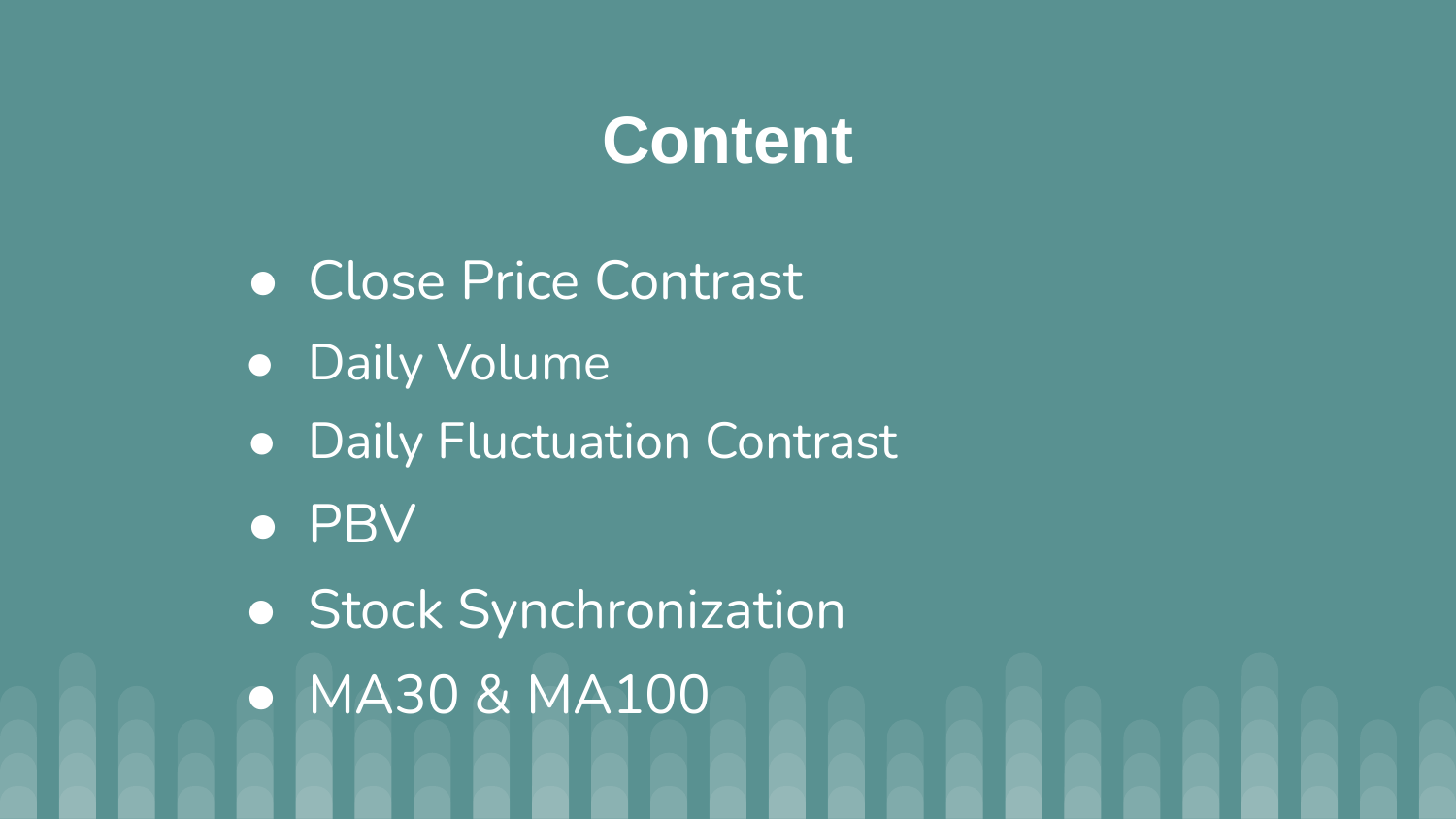

# Content
Close Price Contrast
Daily Volume
Daily Fluctuation Contrast
PBV
Stock Synchronization
MA30 & MA100